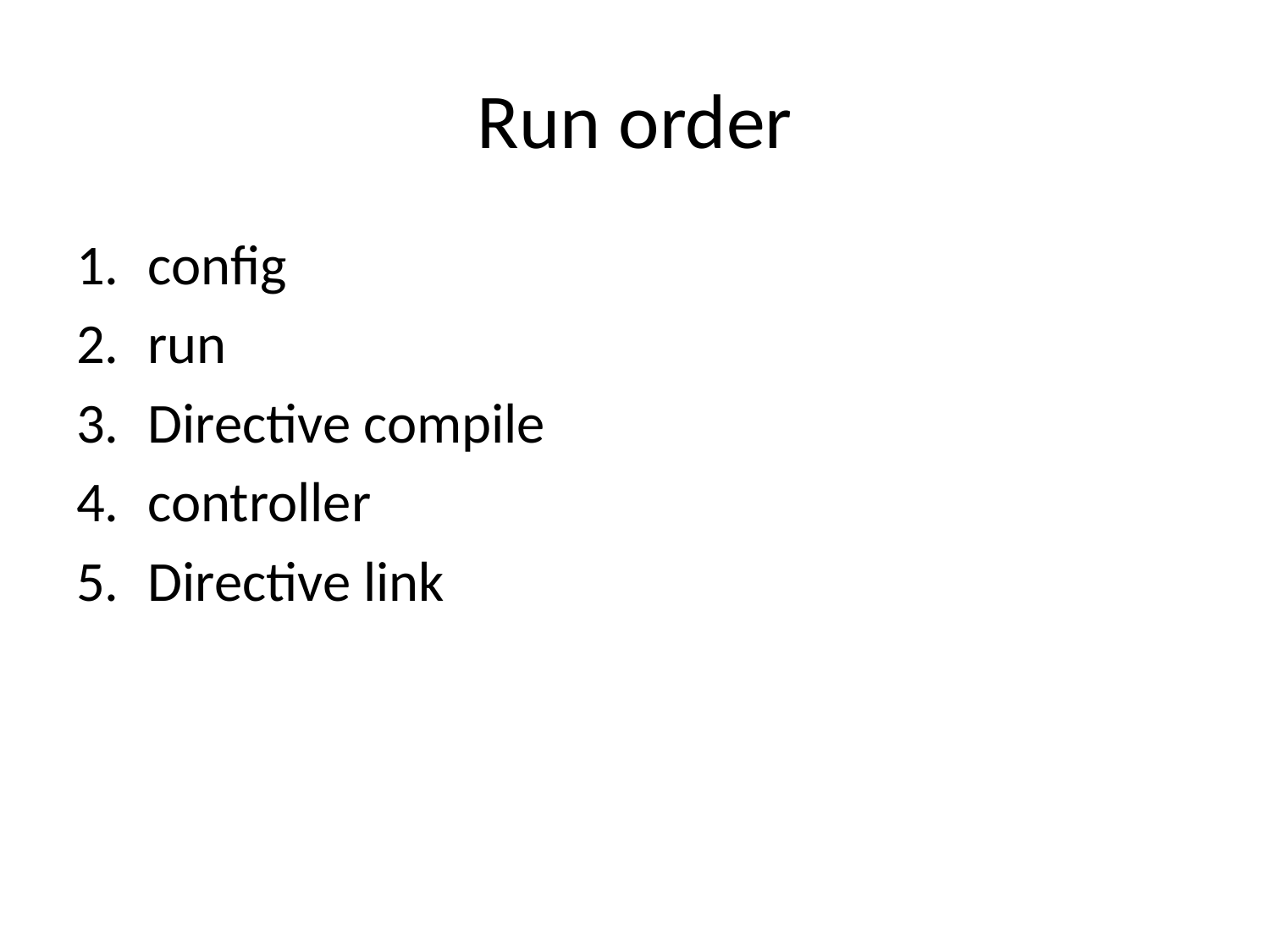

# Run order
config
run
Directive compile
controller
Directive link